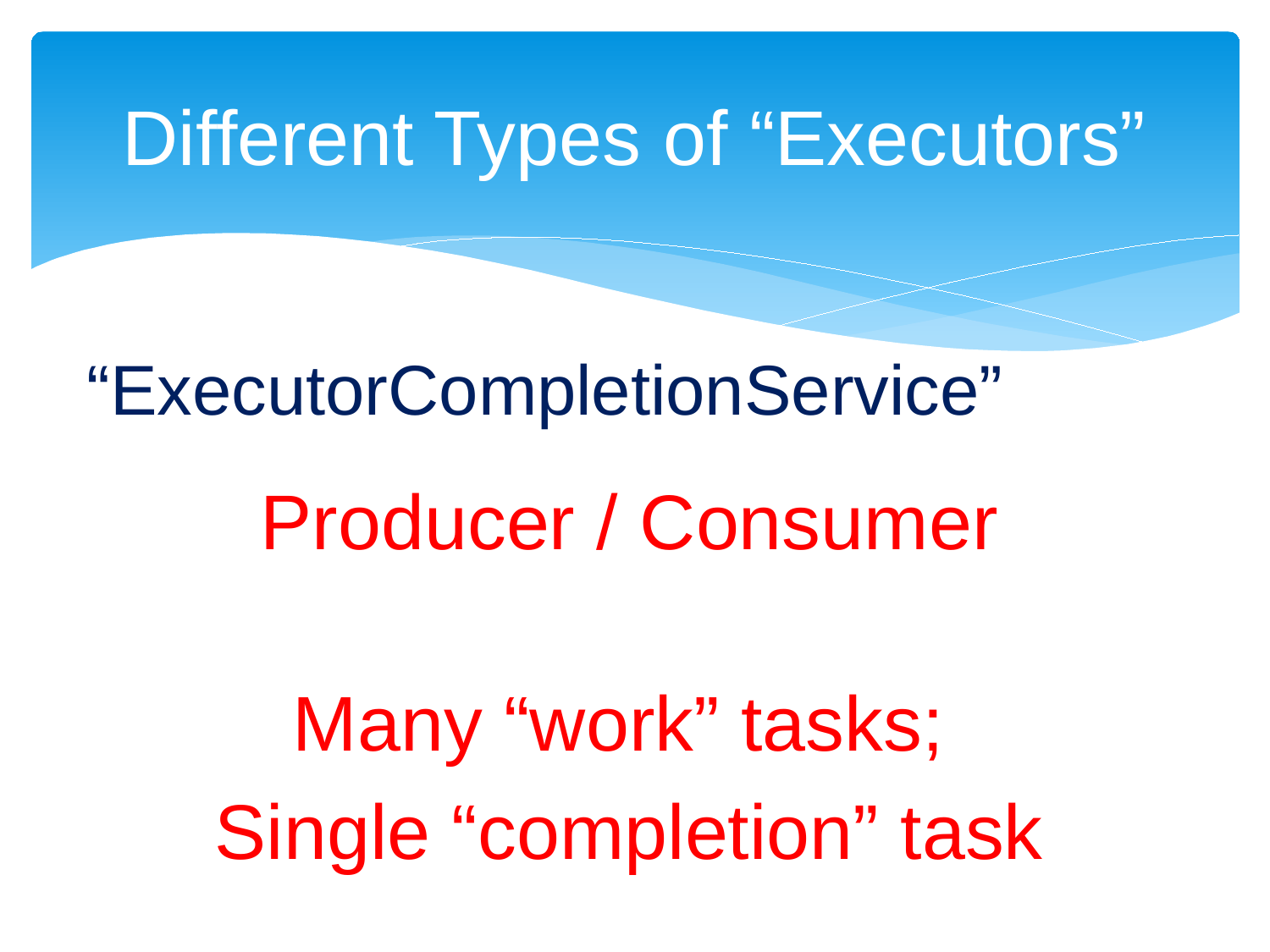

# Different Types of “Executors”
“ExecutorCompletionService”
Producer / Consumer
Many “work” tasks;
Single “completion” task